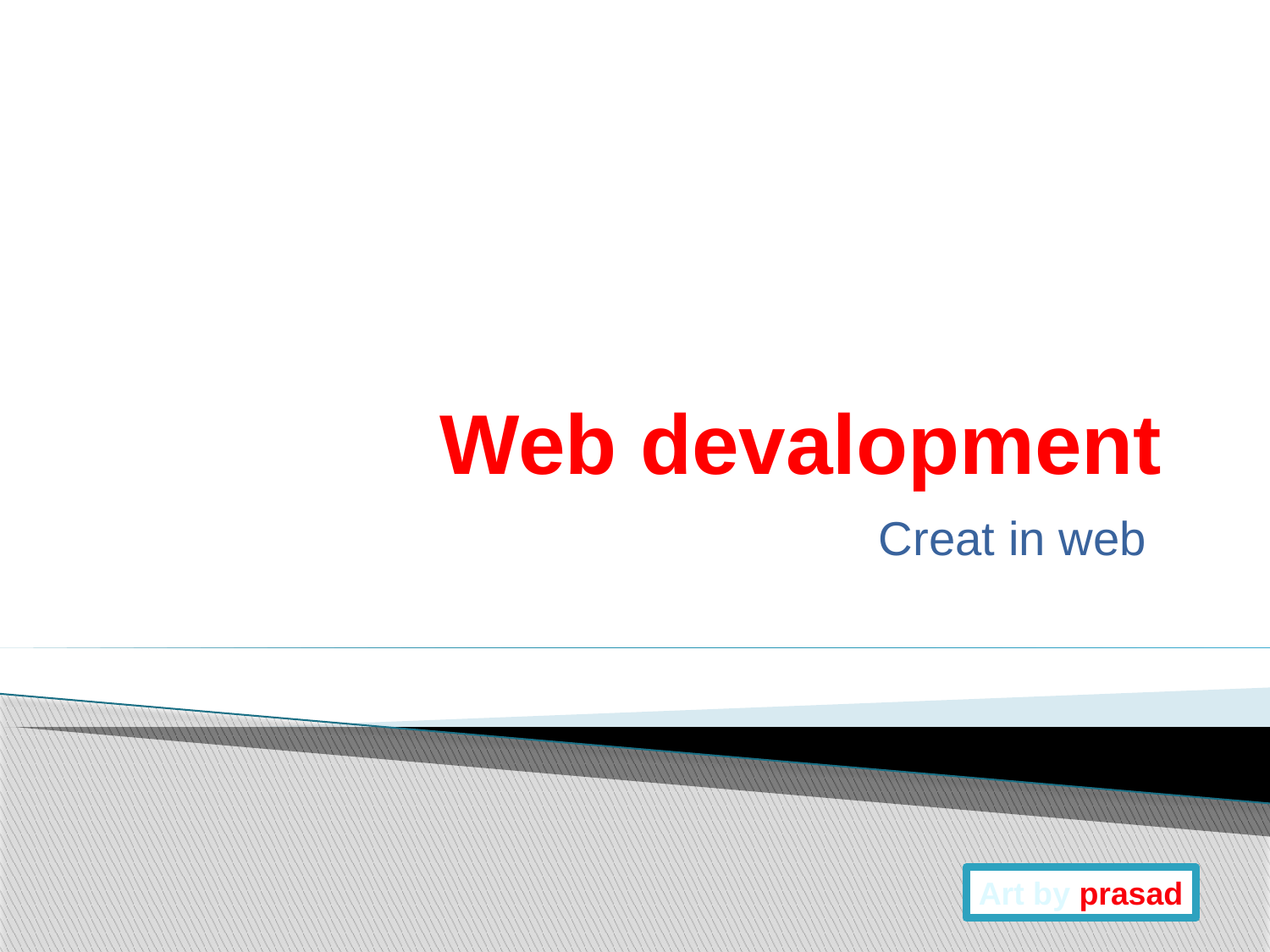

# Web devalopment
Creat in web
Art by prasad